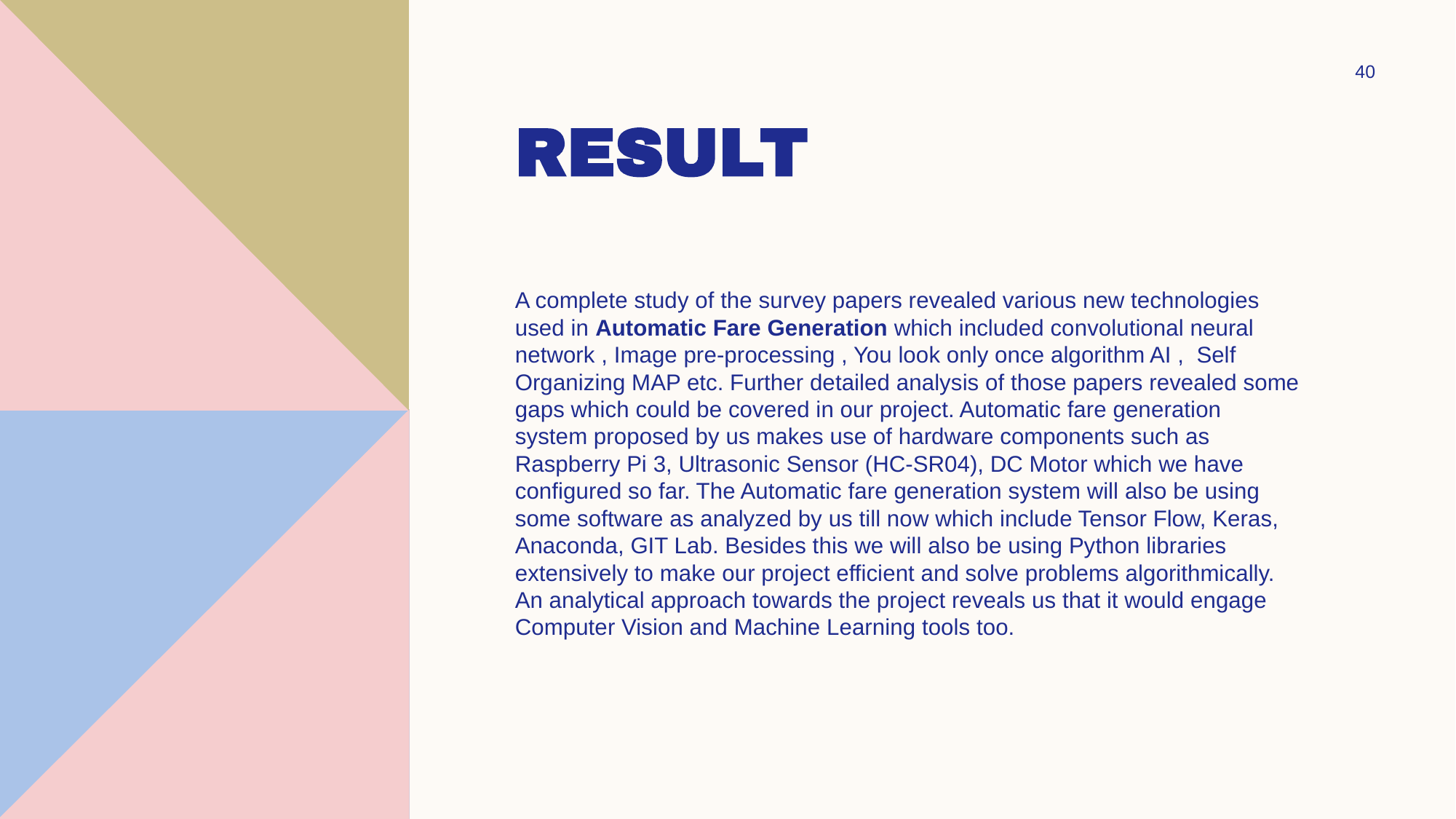

40
# RESULT
A complete study of the survey papers revealed various new technologies used in Automatic Fare Generation which included convolutional neural network , Image pre-processing , You look only once algorithm AI ,  Self Organizing MAP etc. Further detailed analysis of those papers revealed some gaps which could be covered in our project. Automatic fare generation system proposed by us makes use of hardware components such as Raspberry Pi 3, Ultrasonic Sensor (HC-SR04), DC Motor which we have configured so far. The Automatic fare generation system will also be using  some software as analyzed by us till now which include Tensor Flow, Keras, Anaconda, GIT Lab. Besides this we will also be using Python libraries extensively to make our project efficient and solve problems algorithmically. An analytical approach towards the project reveals us that it would engage Computer Vision and Machine Learning tools too.